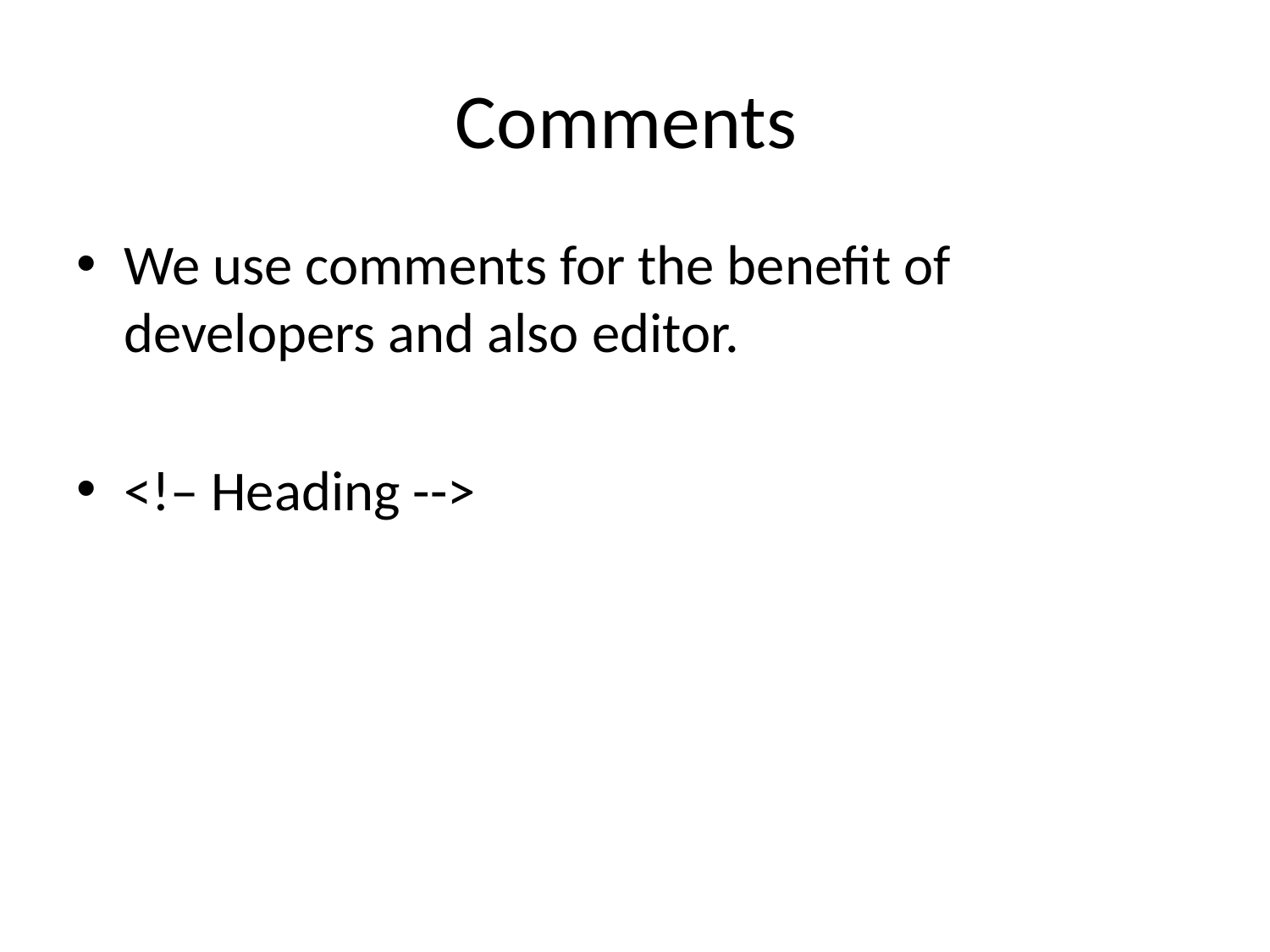

# Comments
We use comments for the benefit of developers and also editor.

<!– Heading -->